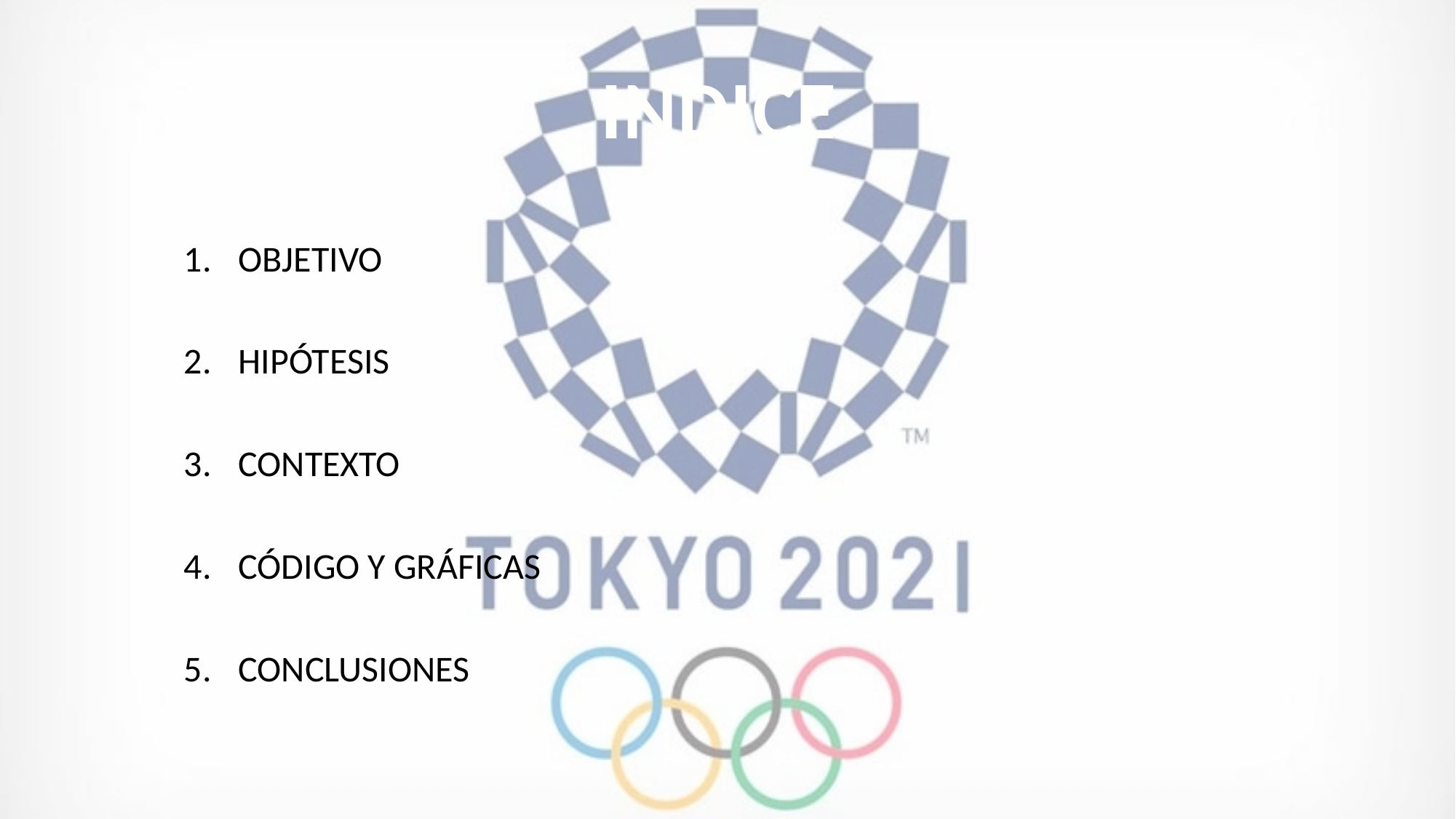

INDICE
OBJETIVO
HIPÓTESIS
CONTEXTO
CÓDIGO Y GRÁFICAS
CONCLUSIONES